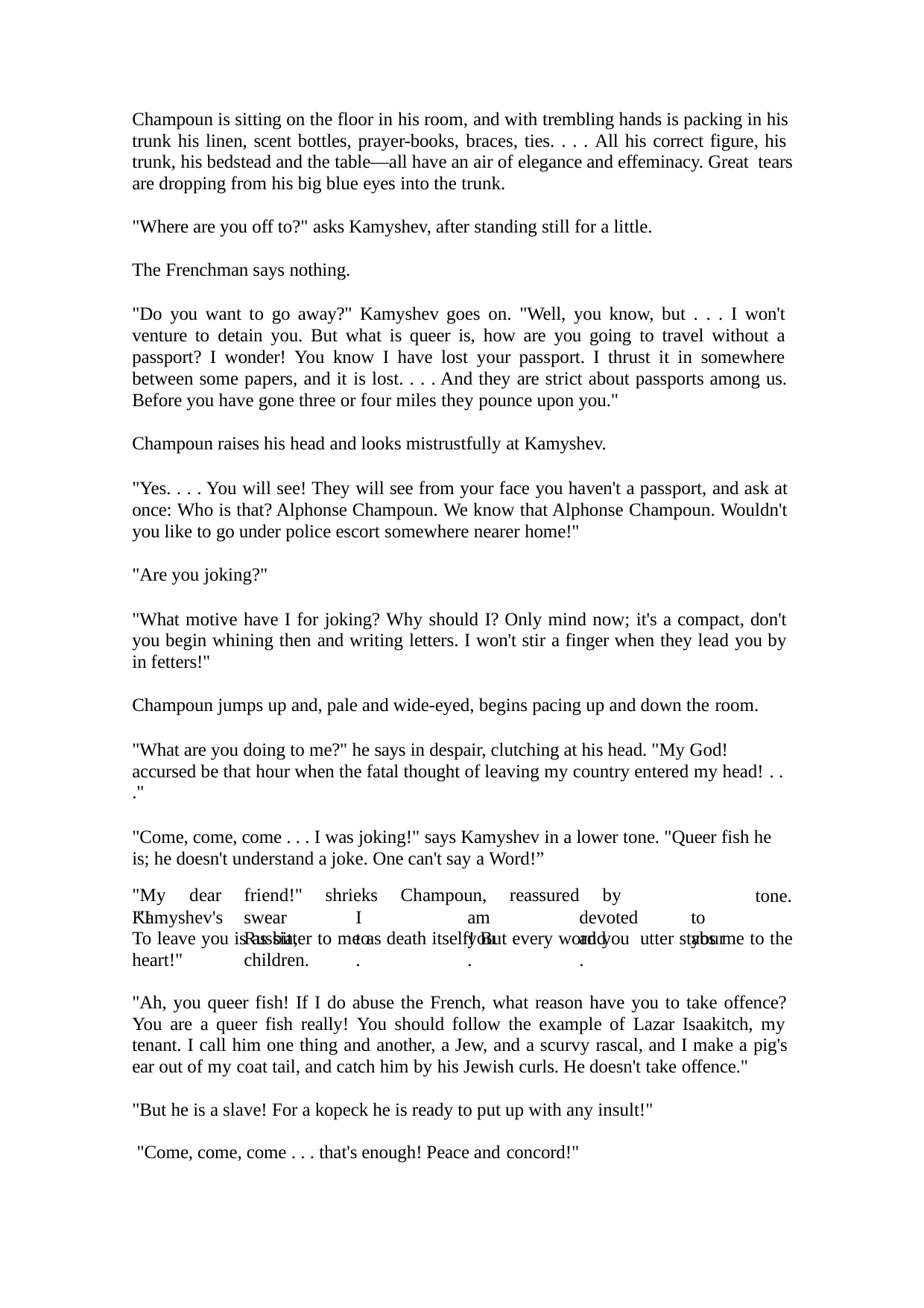

Champoun is sitting on the floor in his room, and with trembling hands is packing in his  trunk his linen, scent bottles, prayer-books, braces, ties. . . . All his correct figure, his  trunk, his bedstead and the table—all have an air of elegance and effeminacy. Great  tears are dropping from his big blue eyes into the trunk.
"Where are you off to?" asks Kamyshev, after standing still for a little.  The Frenchman says nothing.

"Do you want to go away?" Kamyshev goes on. "Well, you know, but . . . I won't  venture to detain you. But what is queer is, how are you going to travel without a  passport? I wonder! You know I have lost your passport. I thrust it in somewhere  between some papers, and it is lost. . . . And they are strict about passports among us.  Before you have gone three or four miles they pounce upon you."

Champoun raises his head and looks mistrustfully at Kamyshev.

"Yes. . . . You will see! They will see from your face you haven't a passport, and ask at  once: Who is that? Alphonse Champoun. We know that Alphonse Champoun. Wouldn't  you like to go under police escort somewhere nearer home!"

"Are you joking?"

"What motive have I for joking? Why should I? Only mind now; it's a compact, don't  you begin whining then and writing letters. I won't stir a finger when they lead you by  in fetters!"

Champoun jumps up and, pale and wide-eyed, begins pacing up and down the room.

"What are you doing to me?" he says in despair, clutching at his head. "My God!  accursed be that hour when the fatal thought of leaving my country entered my head! . .
."

"Come, come, come . . . I was joking!" says Kamyshev in a lower tone. "Queer fish he  is; he doesn't understand a joke. One can't say a Word!”
"My	dear	friend!"	shrieks	Champoun,	reassured	by	Kamyshev's
tone.  "I	swear	I	am	devoted	to	Russia,	to	you	and	your	children.	.	.	.
To leave you is as bitter to me as death itself! But every word you  utter stabs me to the heart!"

"Ah, you queer fish! If I do abuse the French, what reason have you to take offence?  You are a queer fish really! You should follow the example of Lazar Isaakitch, my  tenant. I call him one thing and another, a Jew, and a scurvy rascal, and I make a pig's  ear out of my coat tail, and catch him by his Jewish curls. He doesn't take offence."
"But he is a slave! For a kopeck he is ready to put up with any insult!"  "Come, come, come . . . that's enough! Peace and concord!"